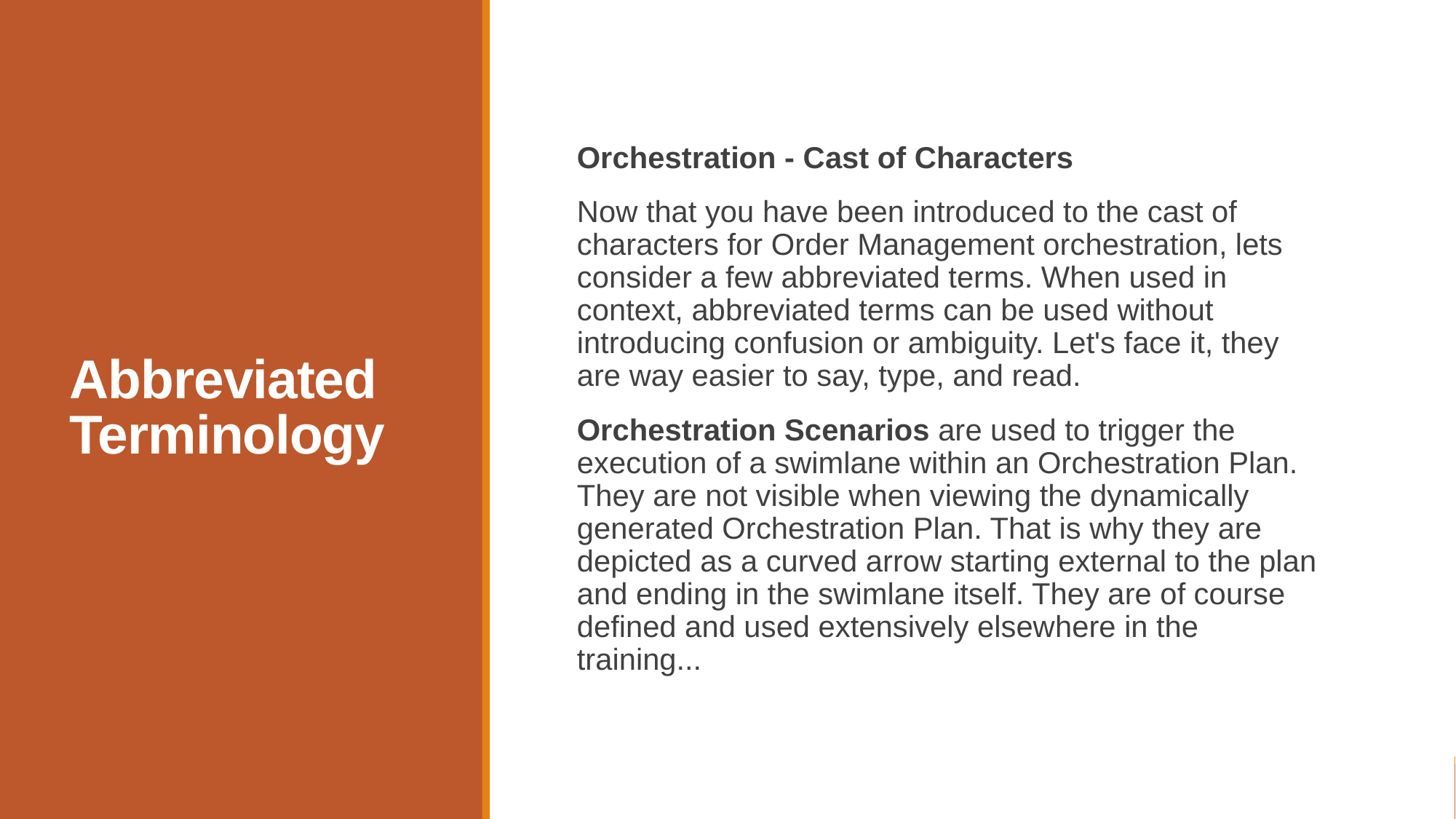

# Abbreviated Terminology
Orchestration - Cast of Characters
Now that you have been introduced to the cast of characters for Order Management orchestration, lets consider a few abbreviated terms. When used in context, abbreviated terms can be used without introducing confusion or ambiguity. Let's face it, they are way easier to say, type, and read.
Orchestration Scenarios are used to trigger the execution of a swimlane within an Orchestration Plan. They are not visible when viewing the dynamically generated Orchestration Plan. That is why they are depicted as a curved arrow starting external to the plan and ending in the swimlane itself. They are of course defined and used extensively elsewhere in the training...